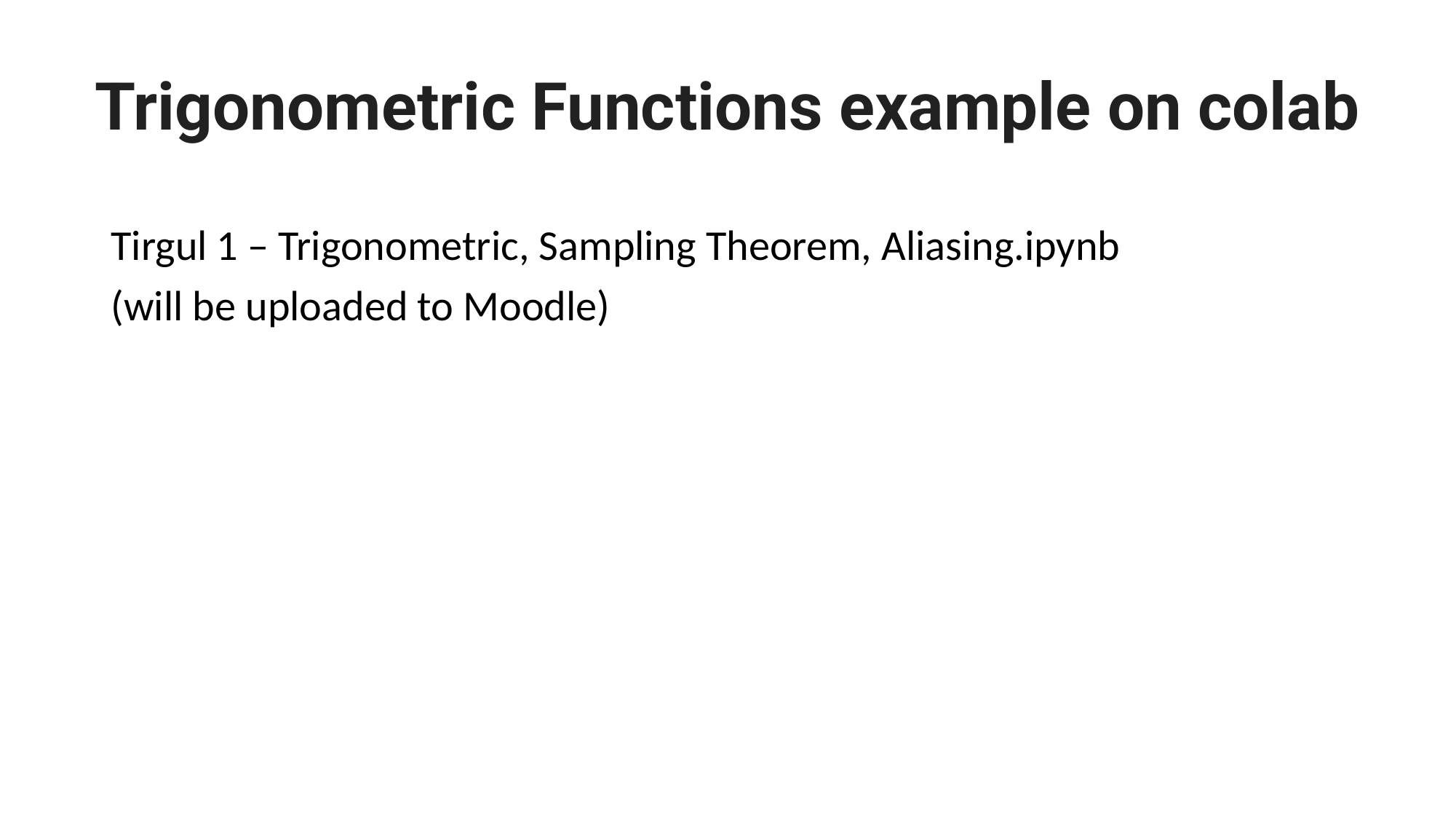

# Trigonometric Functions example on colab

Tirgul 1 – Trigonometric, Sampling Theorem, Aliasing.ipynb
(will be uploaded to Moodle)